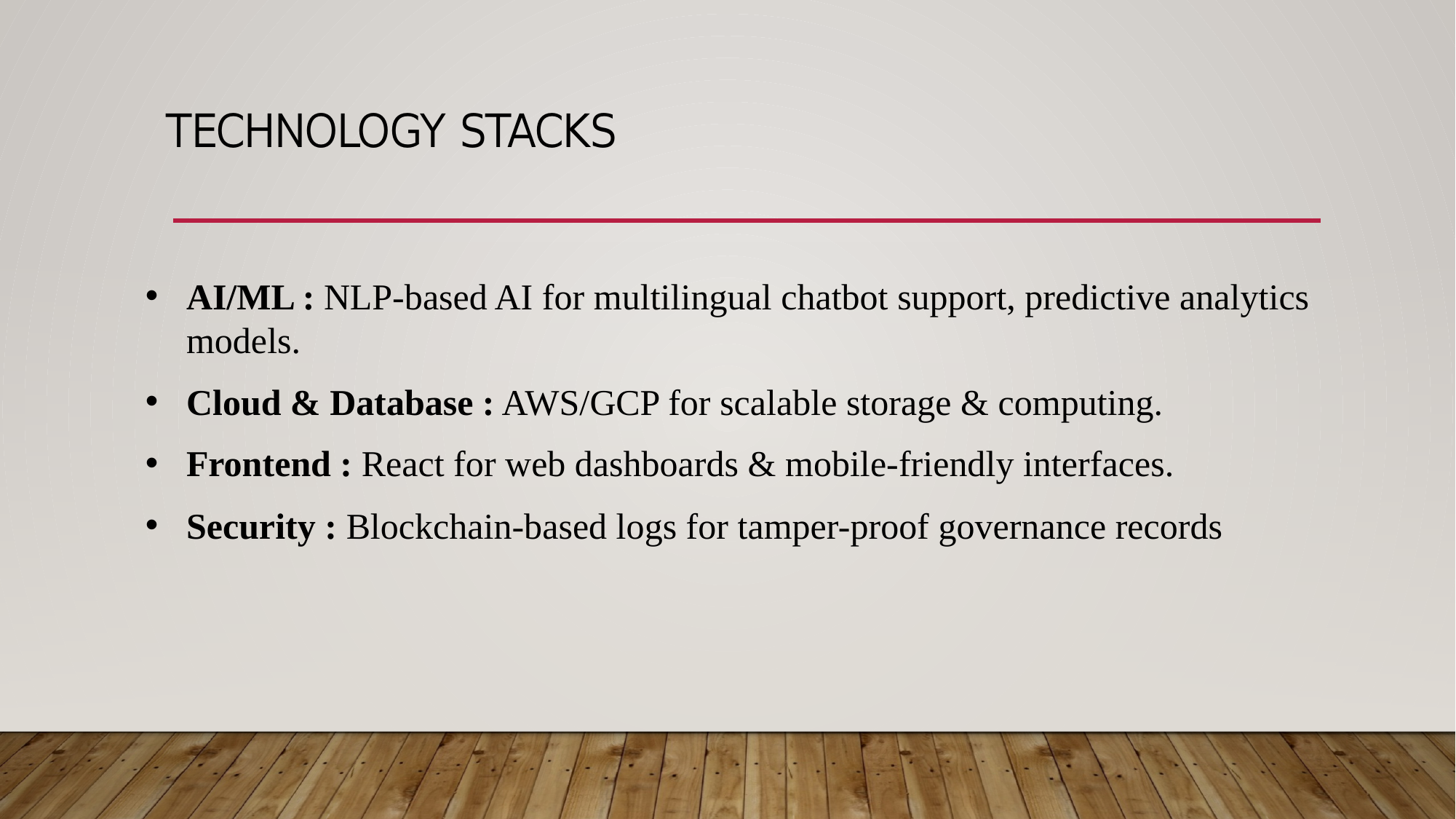

# Technology stacks
AI/ML : NLP-based AI for multilingual chatbot support, predictive analytics models.
Cloud & Database : AWS/GCP for scalable storage & computing.
Frontend : React for web dashboards & mobile-friendly interfaces.
Security : Blockchain-based logs for tamper-proof governance records